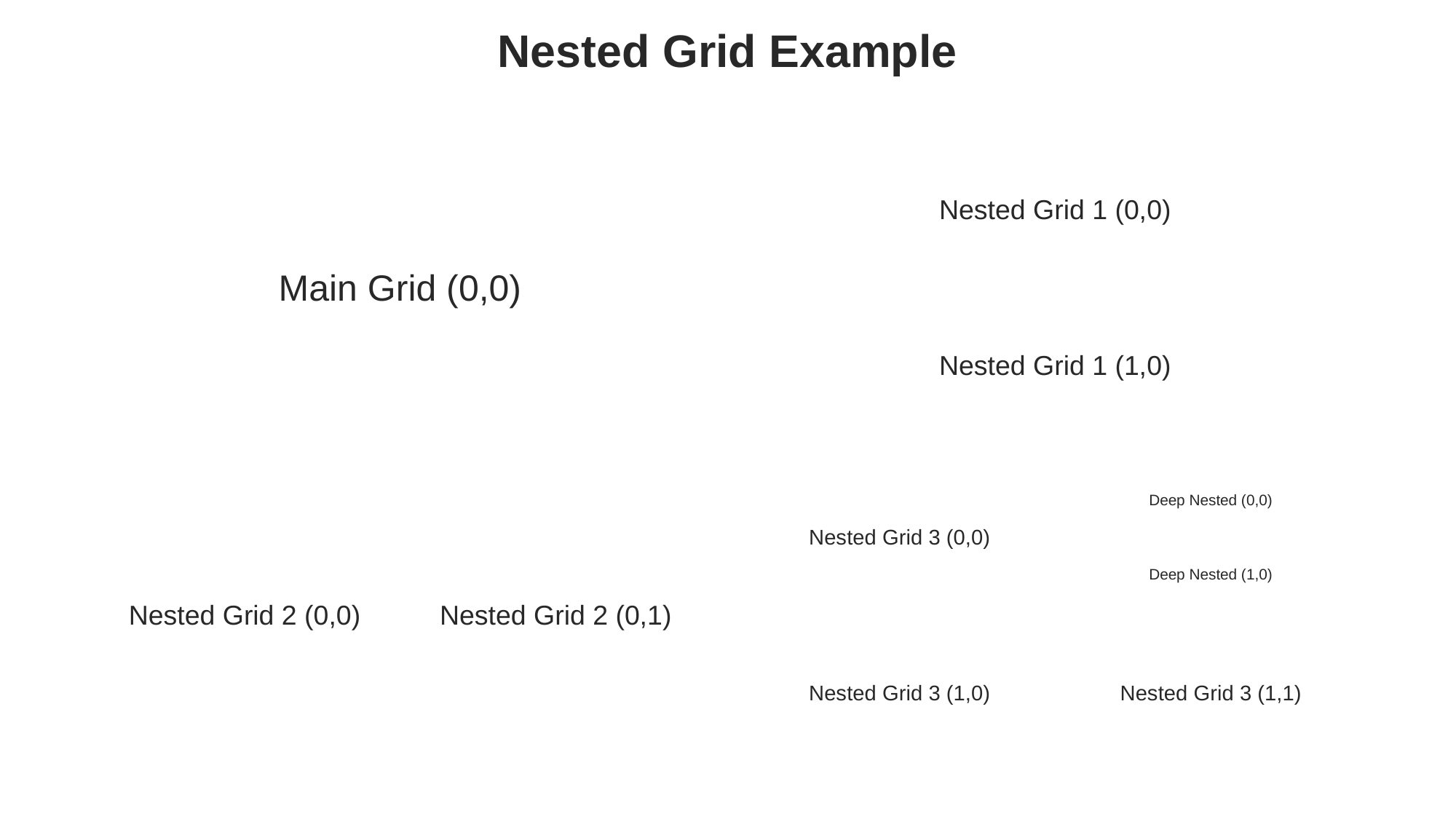

Nested Grid Example
Main Grid (0,0)
Nested Grid 1 (0,0)
Nested Grid 1 (1,0)
Nested Grid 3 (0,0)
Deep Nested (0,0)
Nested Grid 2 (0,0)
Nested Grid 2 (0,1)
Deep Nested (1,0)
Nested Grid 3 (1,0)
Nested Grid 3 (1,1)